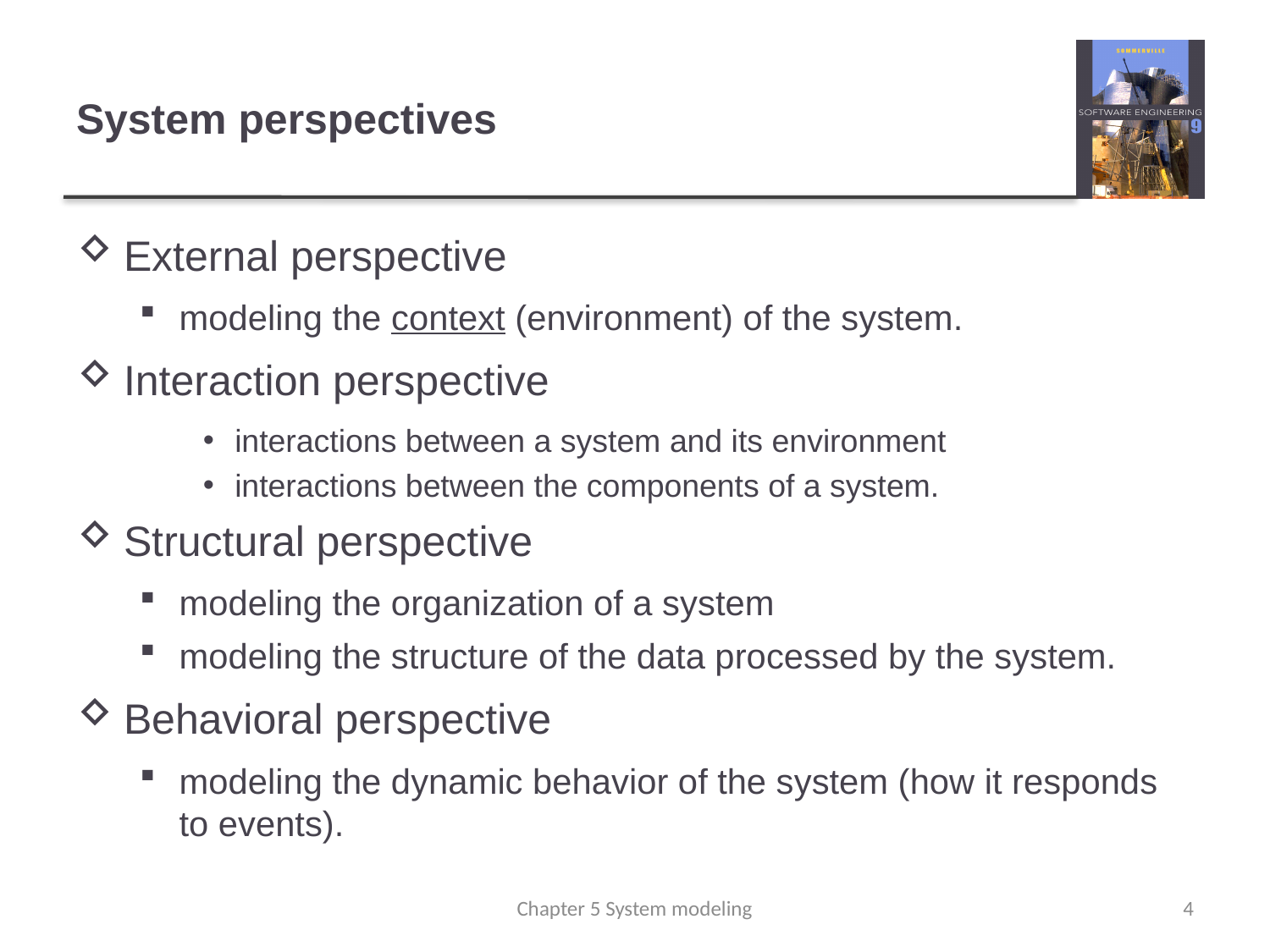

# System perspectives
External perspective
modeling the context (environment) of the system.
Interaction perspective
interactions between a system and its environment
interactions between the components of a system.
Structural perspective
modeling the organization of a system
modeling the structure of the data processed by the system.
Behavioral perspective
modeling the dynamic behavior of the system (how it responds to events).

Chapter 5 System modeling
4